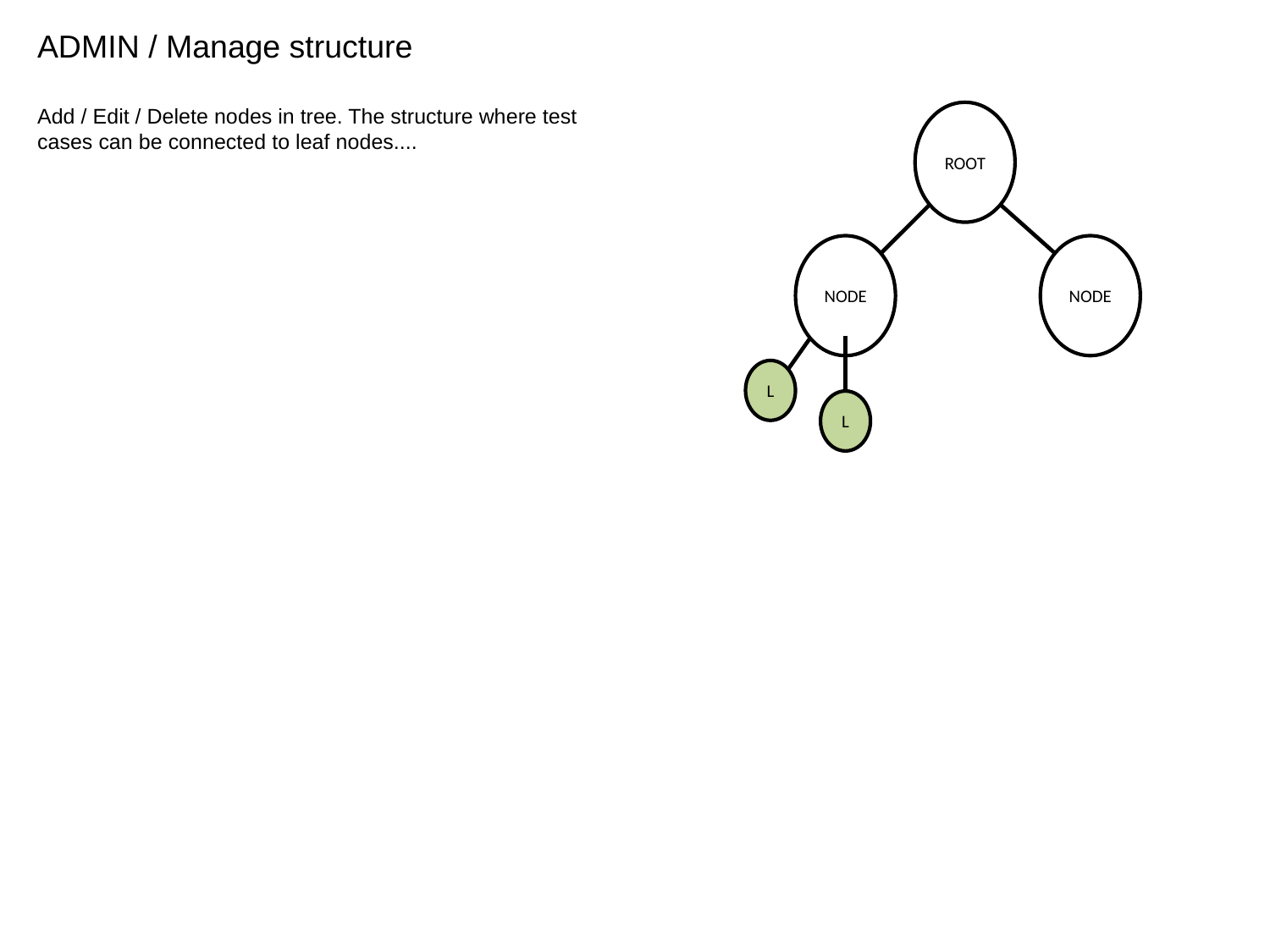

ADMIN / Manage structure

Add / Edit / Delete nodes in tree. The structure where test cases can be connected to leaf nodes....
ROOT
NODE
NODE
L
L